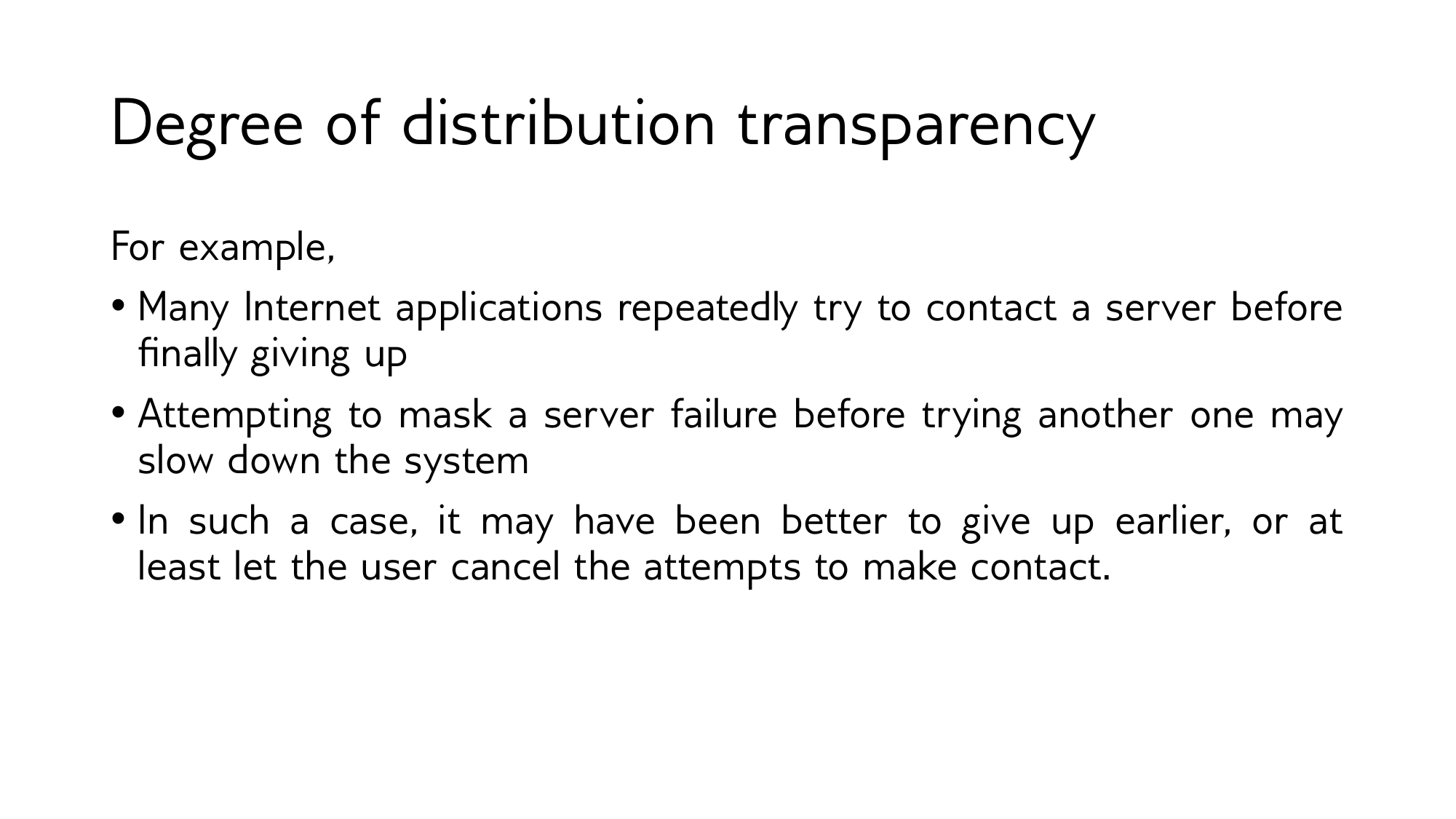

# Degree of distribution transparency
For example,
Many Internet applications repeatedly try to contact a server before finally giving up
Attempting to mask a server failure before trying another one may slow down the system
In such a case, it may have been better to give up earlier, or at least let the user cancel the attempts to make contact.